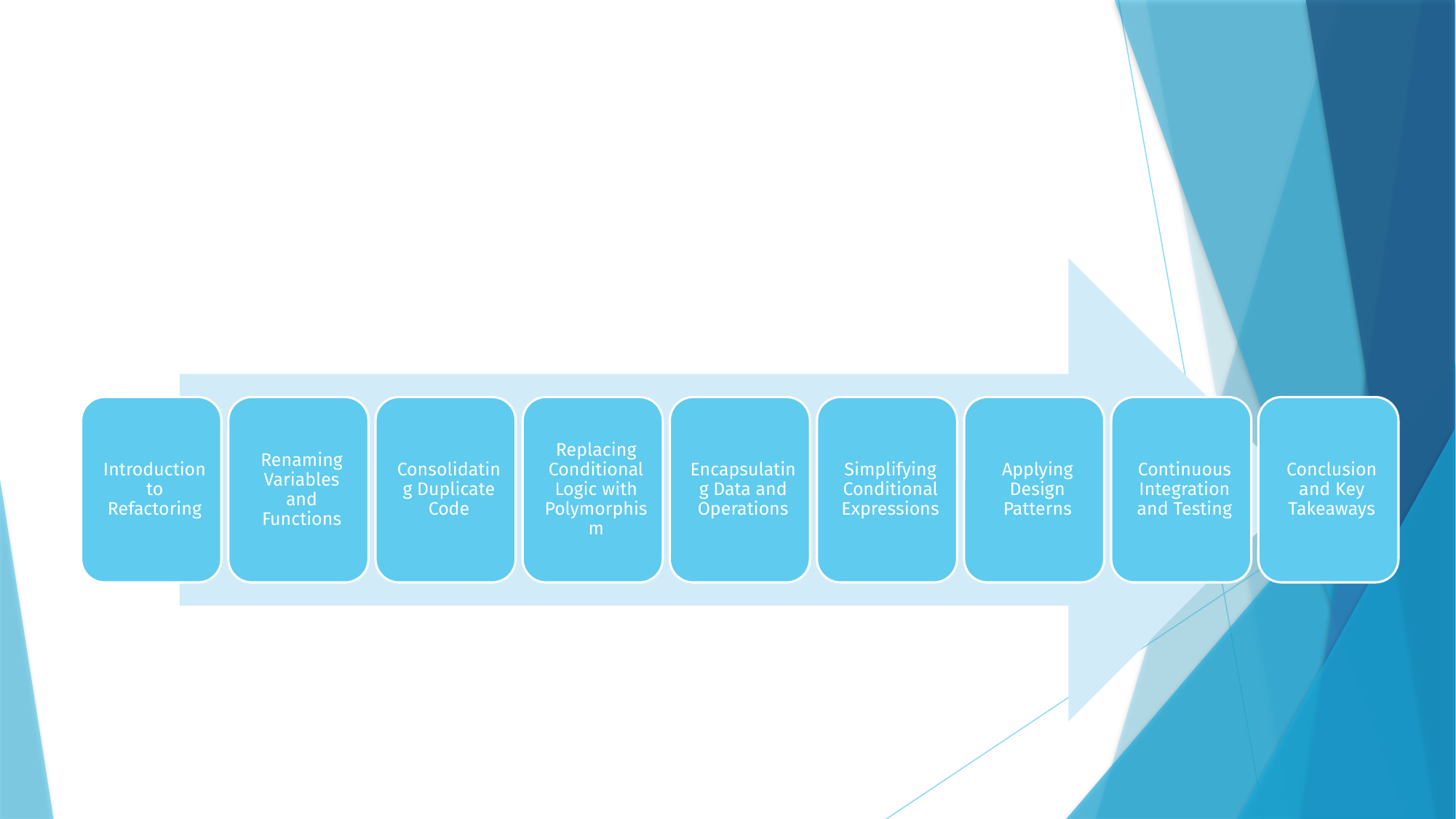

Introduction to Refactoring
Renaming Variables and Functions
Consolidating Duplicate Code
Replacing Conditional Logic with Polymorphism
Encapsulating Data and Operations
Simplifying Conditional Expressions
Applying Design Patterns
Continuous Integration and Testing
Conclusion and Key Takeaways